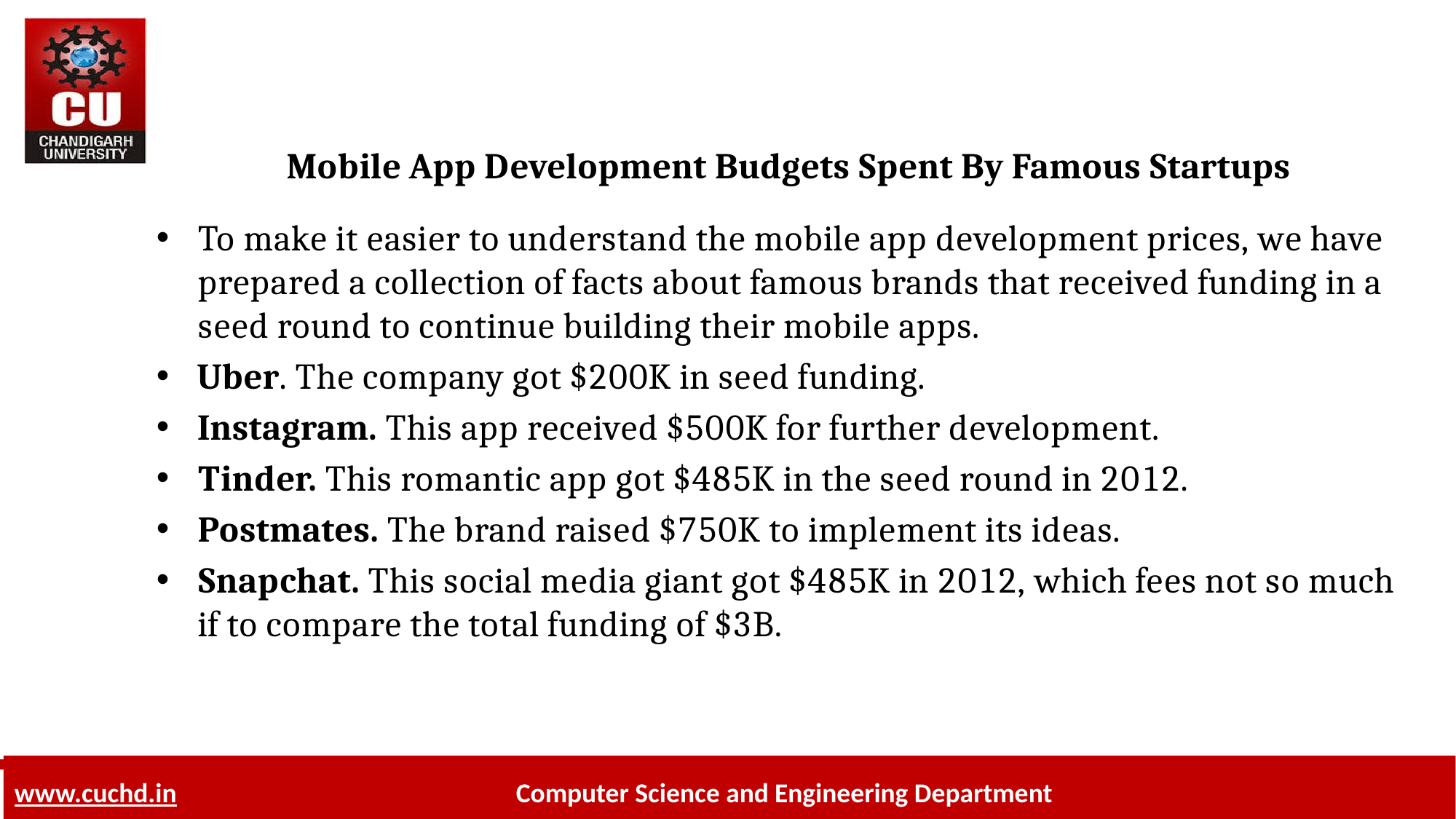

# Mobile App Development Budgets Spent By Famous Startups
To make it easier to understand the mobile app development prices, we have prepared a collection of facts about famous brands that received funding in a seed round to continue building their mobile apps.
Uber. The company got $200K in seed funding.
Instagram. This app received $500K for further development.
Tinder. This romantic app got $485K in the seed round in 2012.
Postmates. The brand raised $750K to implement its ideas.
Snapchat. This social media giant got $485K in 2012, which fees not so much if to compare the total funding of $3B.